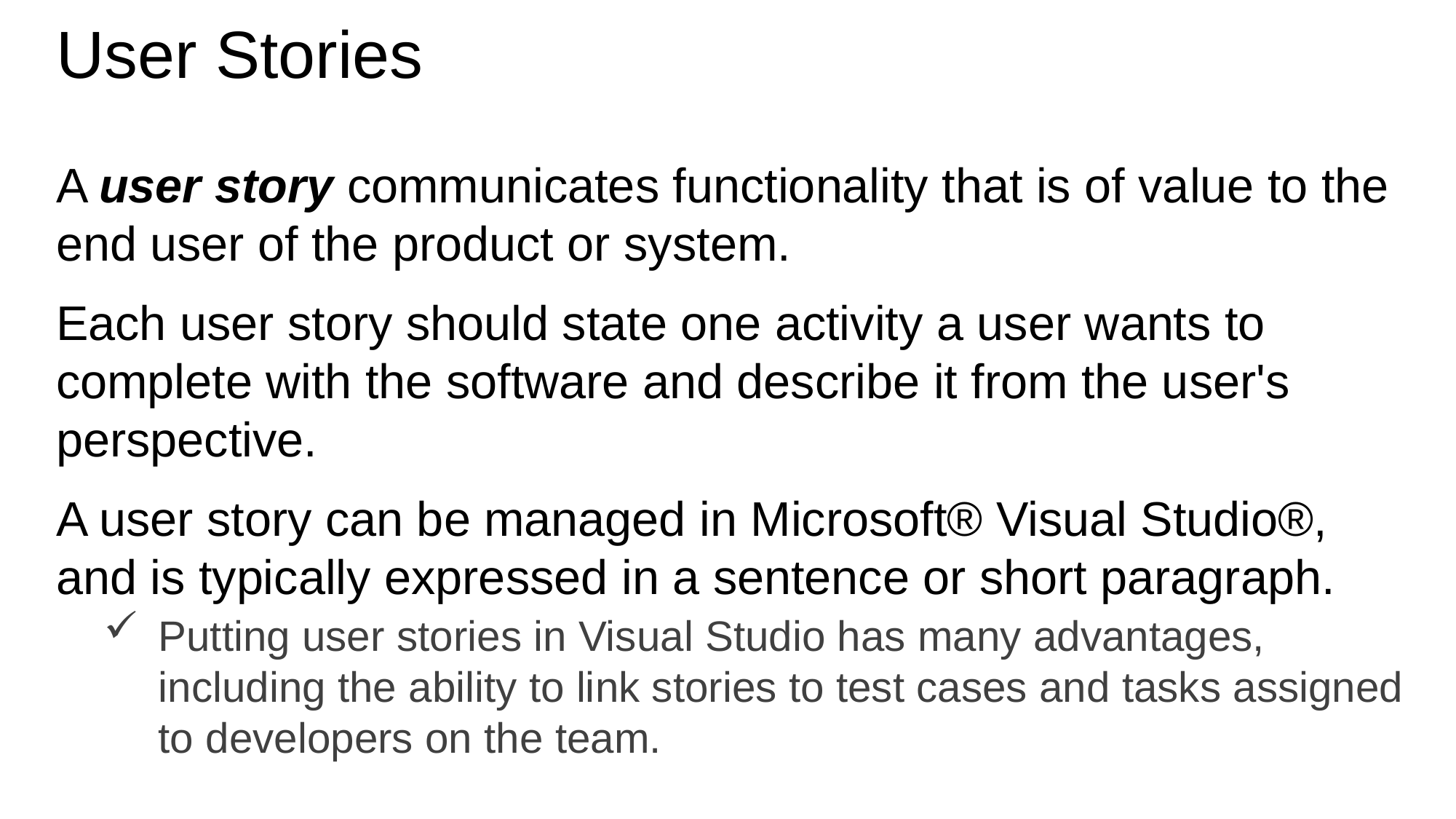

# User Stories
A user story communicates functionality that is of value to the end user of the product or system.
Each user story should state one activity a user wants to complete with the software and describe it from the user's perspective.
A user story can be managed in Microsoft® Visual Studio®, and is typically expressed in a sentence or short paragraph.
Putting user stories in Visual Studio has many advantages, including the ability to link stories to test cases and tasks assigned to developers on the team.